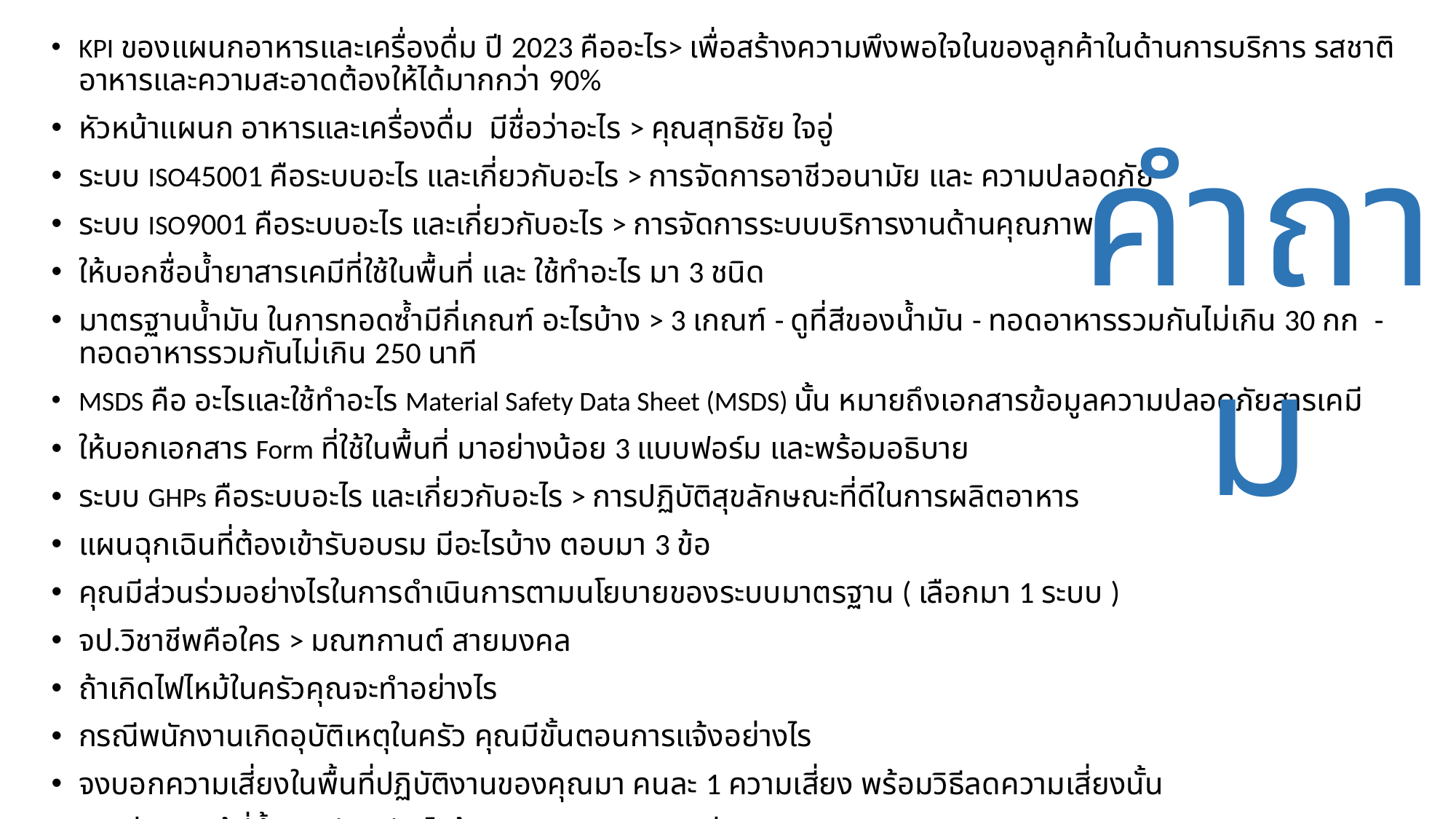

KPI ของแผนกอาหารและเครื่องดื่ม ปี 2023 คืออะไร> เพื่อสร้างความพึงพอใจในของลูกค้าในด้านการบริการ รสชาติอาหารและความสะอาดต้องให้ได้มากกว่า 90%
หัวหน้าแผนก อาหารและเครื่องดื่ม  มีชื่อว่าอะไร > คุณสุทธิชัย ใจอู่
ระบบ ISO45001 คือระบบอะไร และเกี่ยวกับอะไร > การจัดการอาชีวอนามัย และ ความปลอดภัย
ระบบ ISO9001 คือระบบอะไร และเกี่ยวกับอะไร > การจัดการระบบบริการงานด้านคุณภาพ
ให้บอกชื่อน้ำยาสารเคมีที่ใช้ในพื้นที่ และ ใช้ทำอะไร มา 3 ชนิด
มาตรฐานน้ำมัน ในการทอดซ้ำมีกี่เกณฑ์ อะไรบ้าง > 3 เกณฑ์ - ดูที่สีของน้ำมัน - ทอดอาหารรวมกันไม่เกิน 30 กก  - ทอดอาหารรวมกันไม่เกิน 250 นาที
MSDS คือ อะไรและใช้ทำอะไร Material Safety Data Sheet (MSDS) นั้น หมายถึงเอกสารข้อมูลความปลอดภัยสารเคมี
ให้บอกเอกสาร Form ที่ใช้ในพื้นที่ มาอย่างน้อย 3 แบบฟอร์ม และพร้อมอธิบาย
ระบบ GHPs คือระบบอะไร และเกี่ยวกับอะไร > การปฏิบัติสุขลักษณะที่ดีในการผลิตอาหาร
แผนฉุกเฉินที่ต้องเข้ารับอบรม มีอะไรบ้าง ตอบมา 3 ข้อ
คุณมีส่วนร่วมอย่างไรในการดำเนินการตามนโยบายของระบบมาตรฐาน ( เลือกมา 1 ระบบ )
จป.วิชาชีพคือใคร > มณฑกานต์ สายมงคล
ถ้าเกิดไฟไหม้ในครัวคุณจะทำอย่างไร
กรณีพนักงานเกิดอุบัติเหตุในครัว คุณมีขั้นตอนการแจ้งอย่างไร
จงบอกความเสี่ยงในพื้นที่ปฏิบัติงานของคุณมา คนละ 1 ความเสี่ยง พร้อมวิธีลดความเสี่ยงนั้น
สารก่อภูมิแพ้ที่ขึ้นทะเบียนมีอะไรบ้าง บอกมาคนละ 1 อย่าง

คำถาม